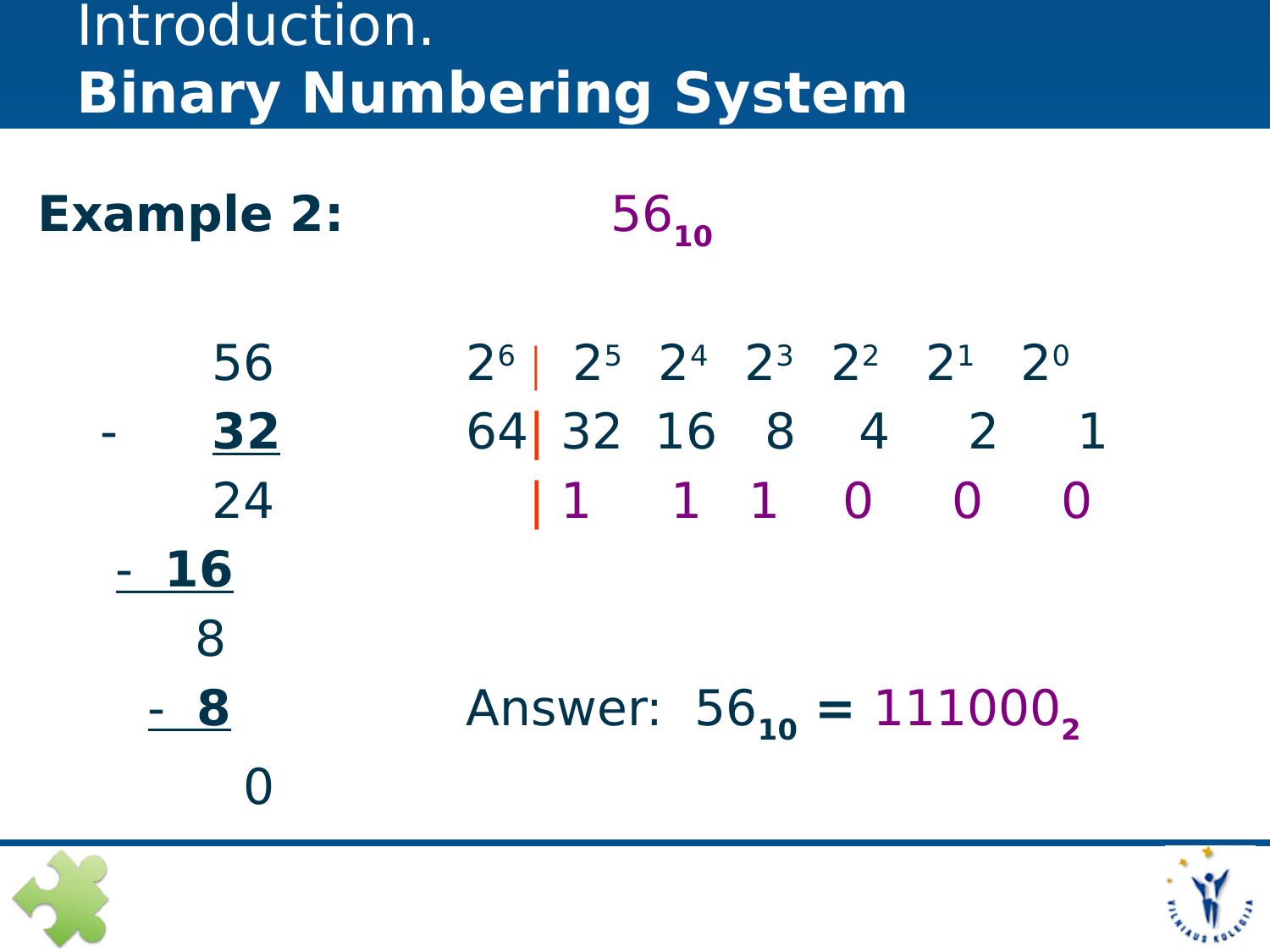

# Introduction. Binary Numbering System
Example 2: 		 5610

 		56		26 |  25    24    23    22     21     20
    - 	32		64| 32  16   8    4     2     1
	 	24 		    | 1     1   1    0     0     0
     -  16
  	       8
	    -  8  		Answer:  5610 = 1110002
		  0